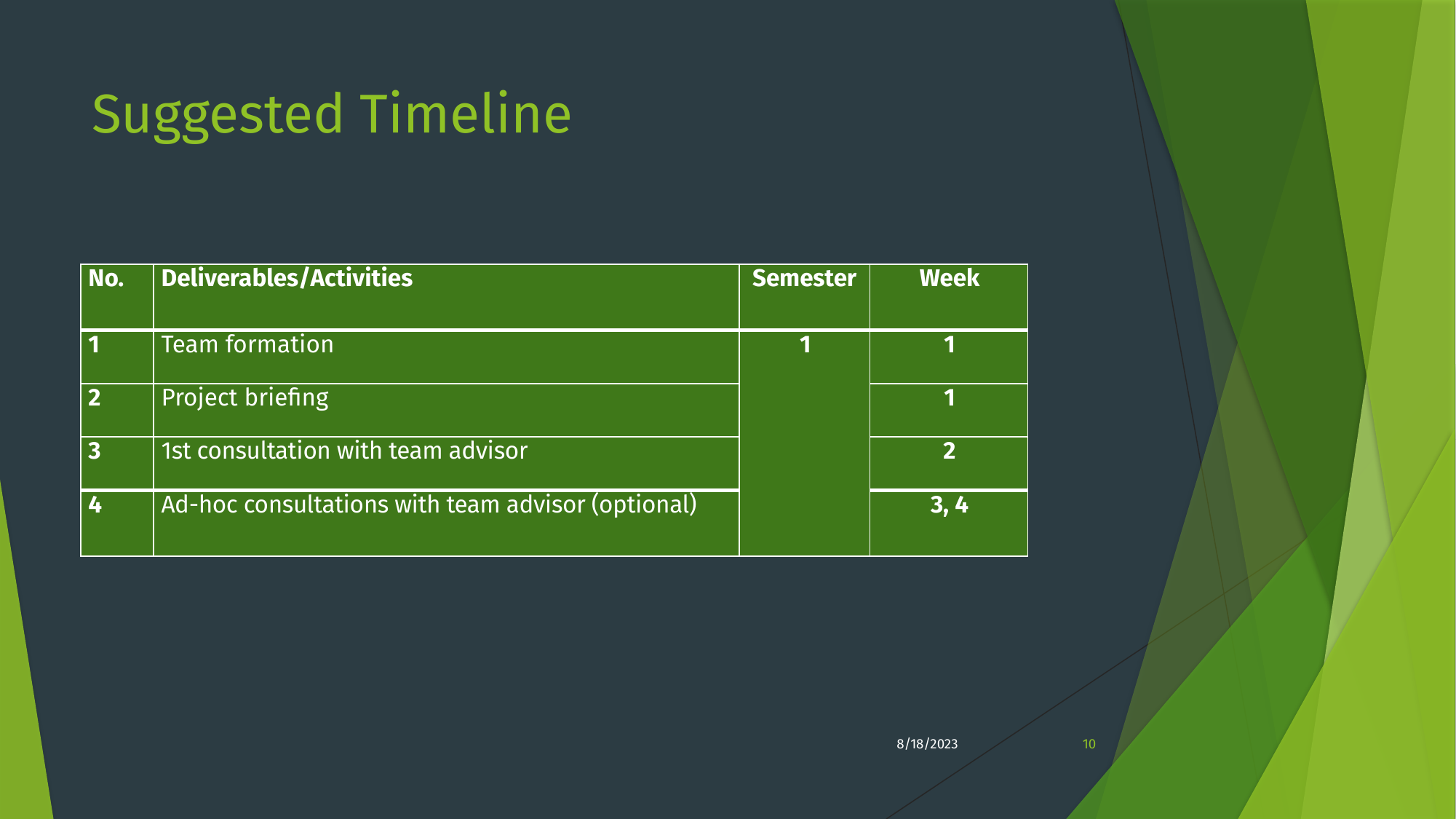

# Suggested Timeline
| No. | Deliverables/Activities | Semester | Week |
| --- | --- | --- | --- |
| 1 | Team formation | 1 | 1 |
| 2 | Project briefing |  | 1 |
| 3 | 1st consultation with team advisor |  | 2 |
| 4 | Ad-hoc consultations with team advisor (optional) |  | 3, 4 |
8/18/2023
10